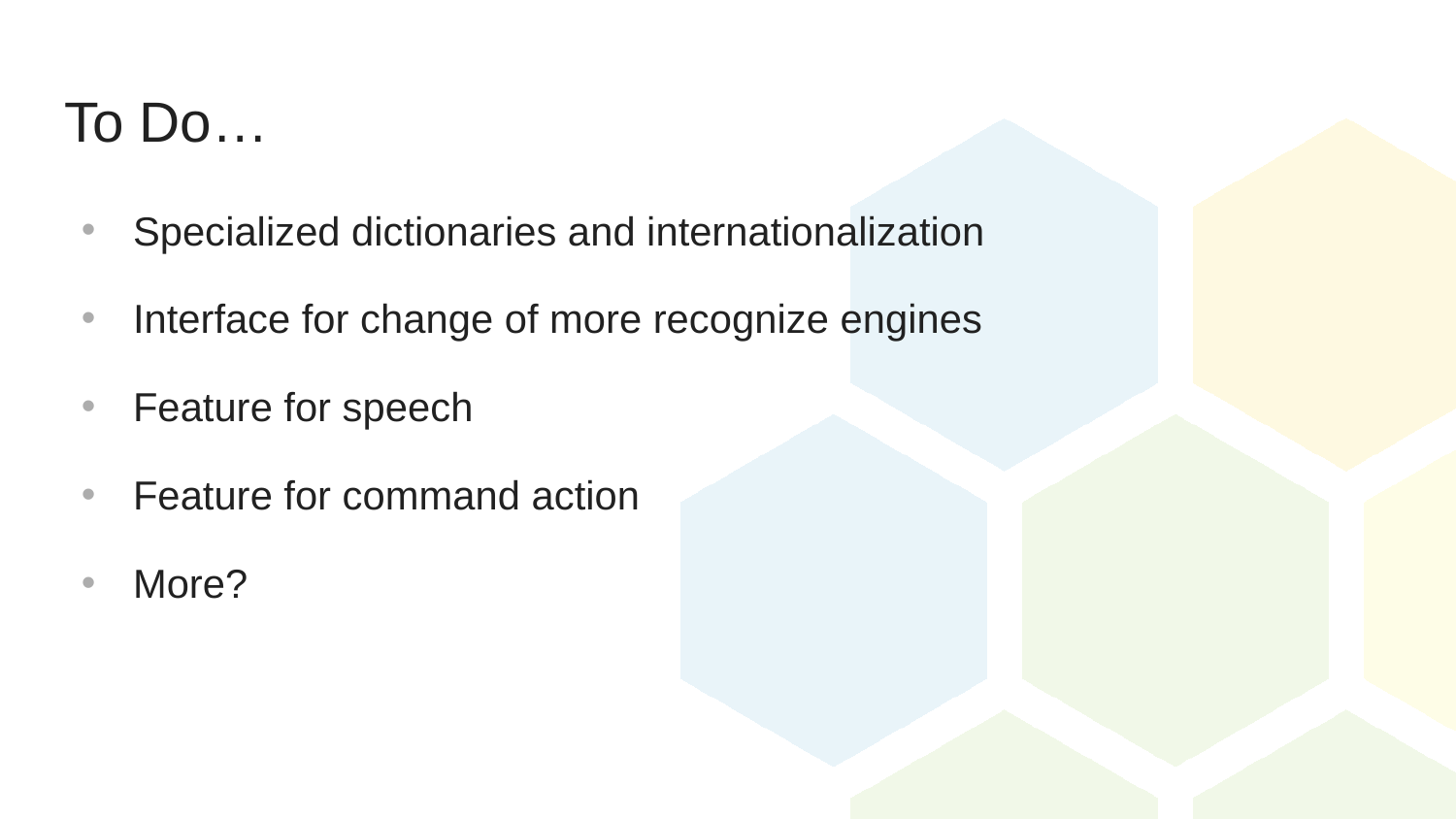

# To Do…
Specialized dictionaries and internationalization
Interface for change of more recognize engines
Feature for speech
Feature for command action
More?